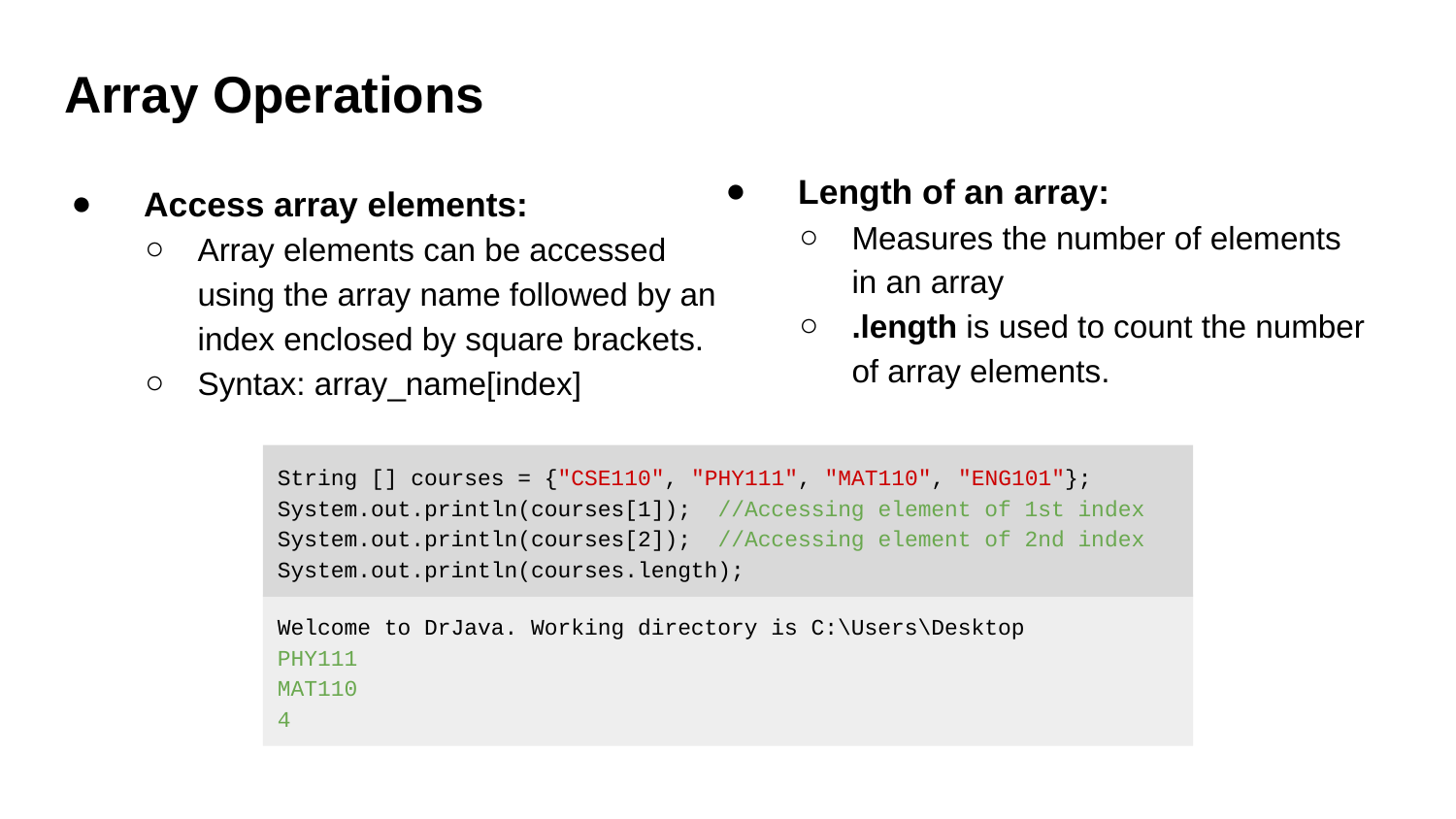

# Array Operations
  Length of an array:
Measures the number of elements in an array
.length is used to count the number of array elements.

  Access array elements:
Array elements can be accessed using the array name followed by an index enclosed by square brackets.
Syntax: array_name[index]

String [] courses = {"CSE110", "PHY111", "MAT110", "ENG101"};
System.out.println(courses[1]);  //Accessing element of 1st index
System.out.println(courses[2]);  //Accessing element of 2nd index
System.out.println(courses.length);
Welcome to DrJava. Working directory is C:\Users\Desktop
PHY111
MAT110
4